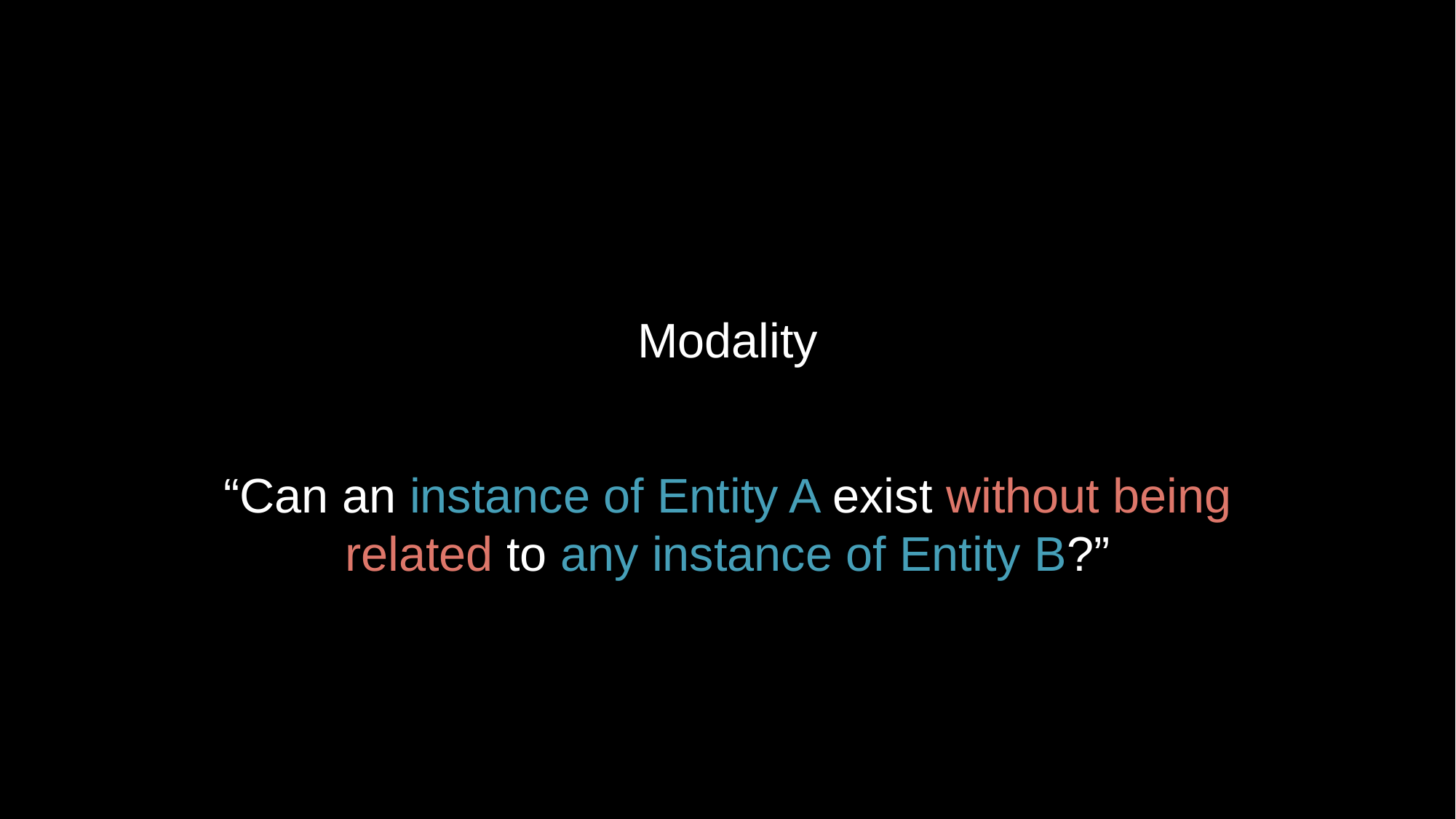

Modality
“Can an instance of Entity A exist without being related to any instance of Entity B?”